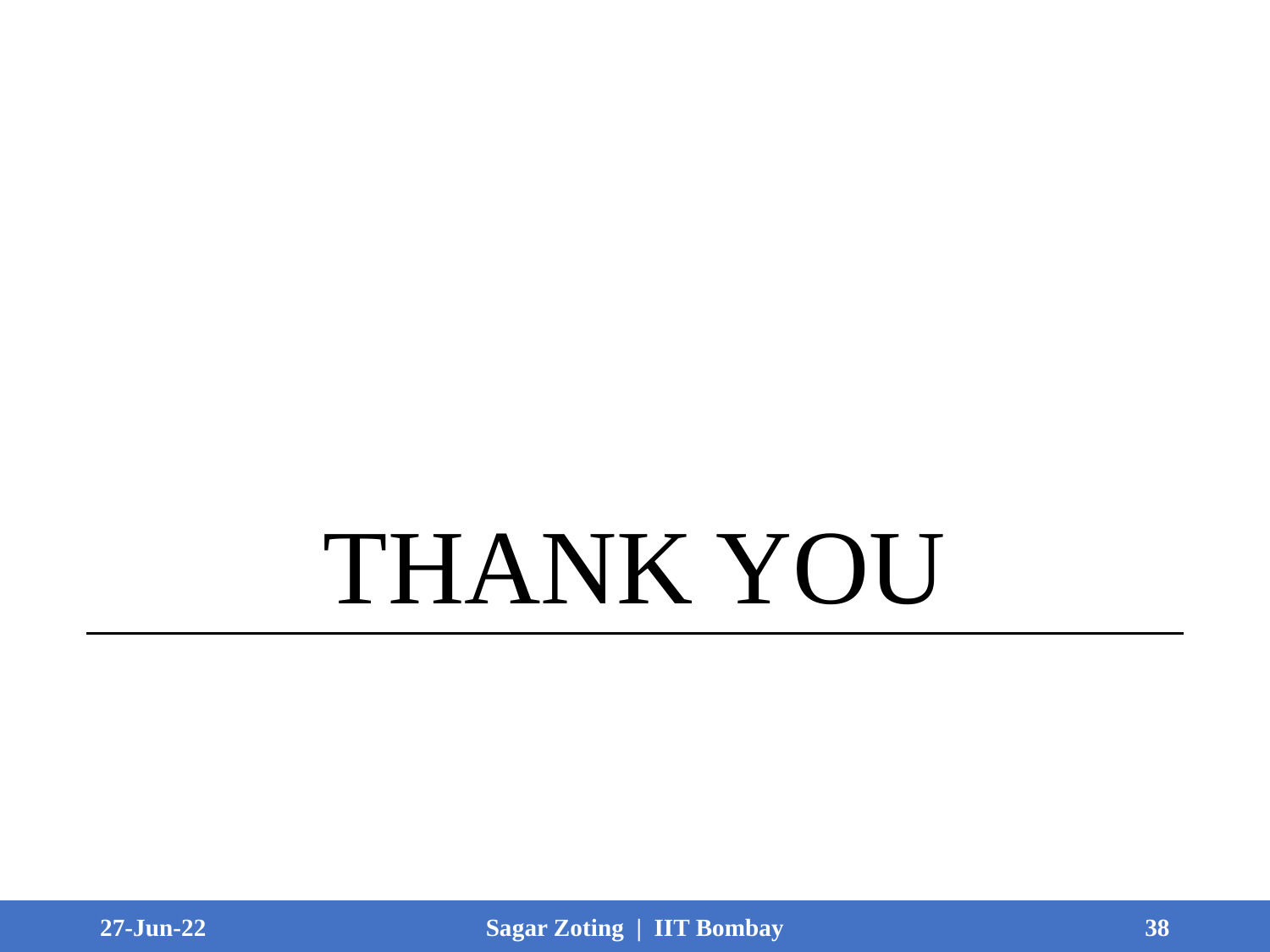

# THANK YOU
27-Jun-22
Sagar Zoting  |  IIT Bombay
38